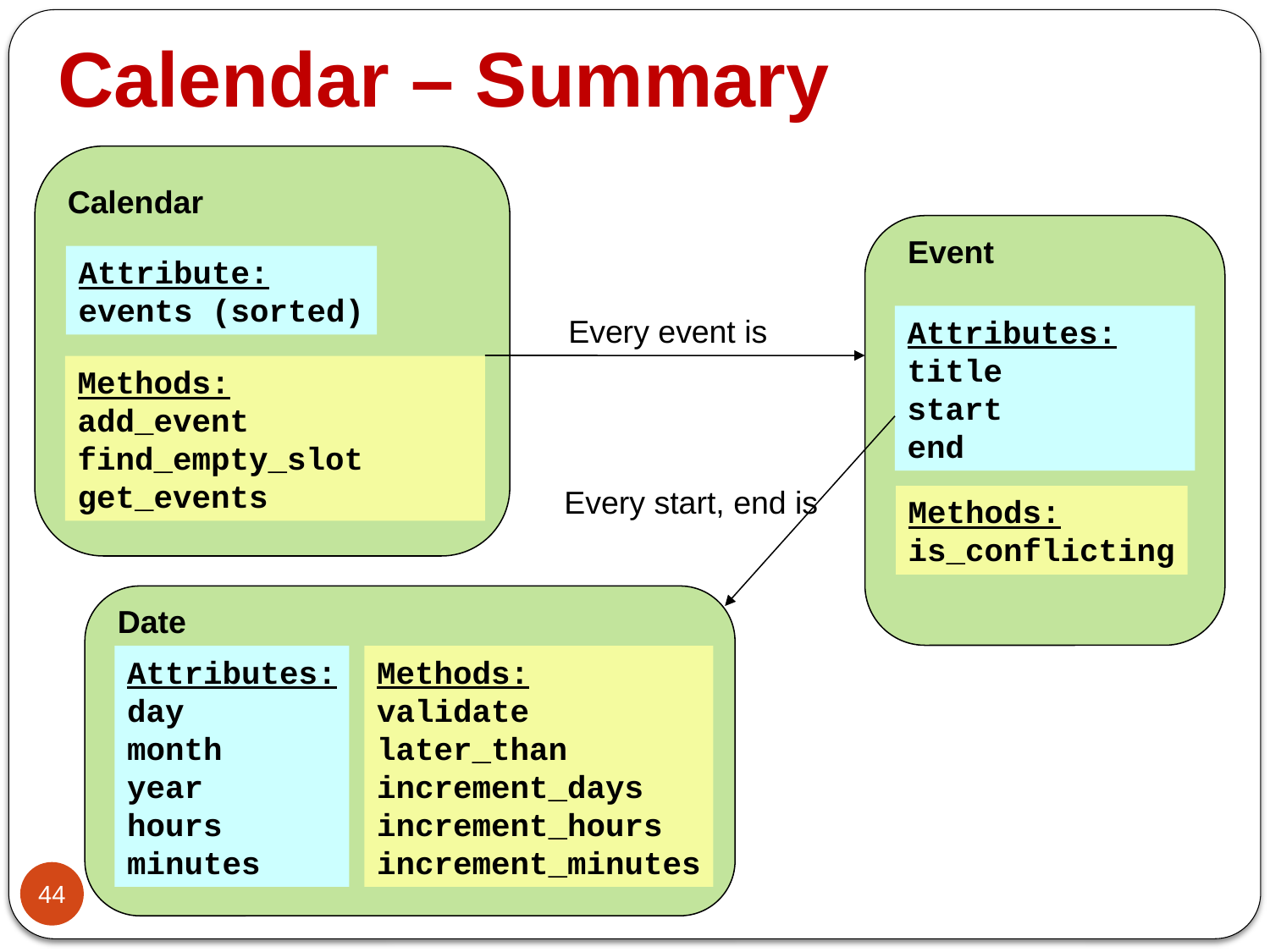

Calendar – Summary

Calendar

Event
Attribute:
events (sorted)
Every event is
Attributes:
title
start
end

Methods:
add_event
find_empty_slot
get_events

Every start, end is
Methods:
is_conflicting

Date
Attributes:
day
month
year
hours
minutes
Methods:
validate
later_than
increment_days
increment_hours
increment_minutes
44